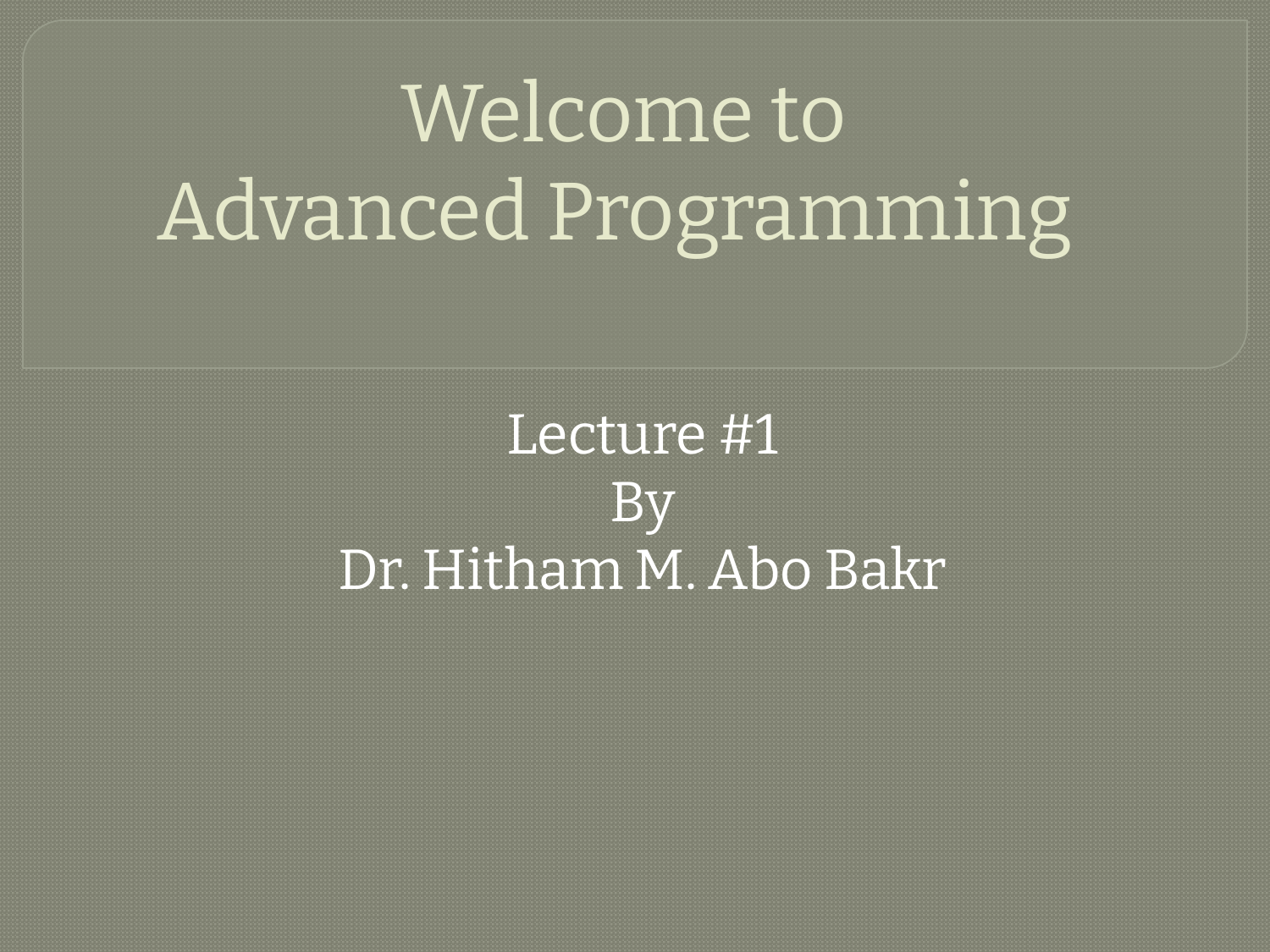

# Welcome to Advanced Programming
Lecture #1
By
Dr. Hitham M. Abo Bakr